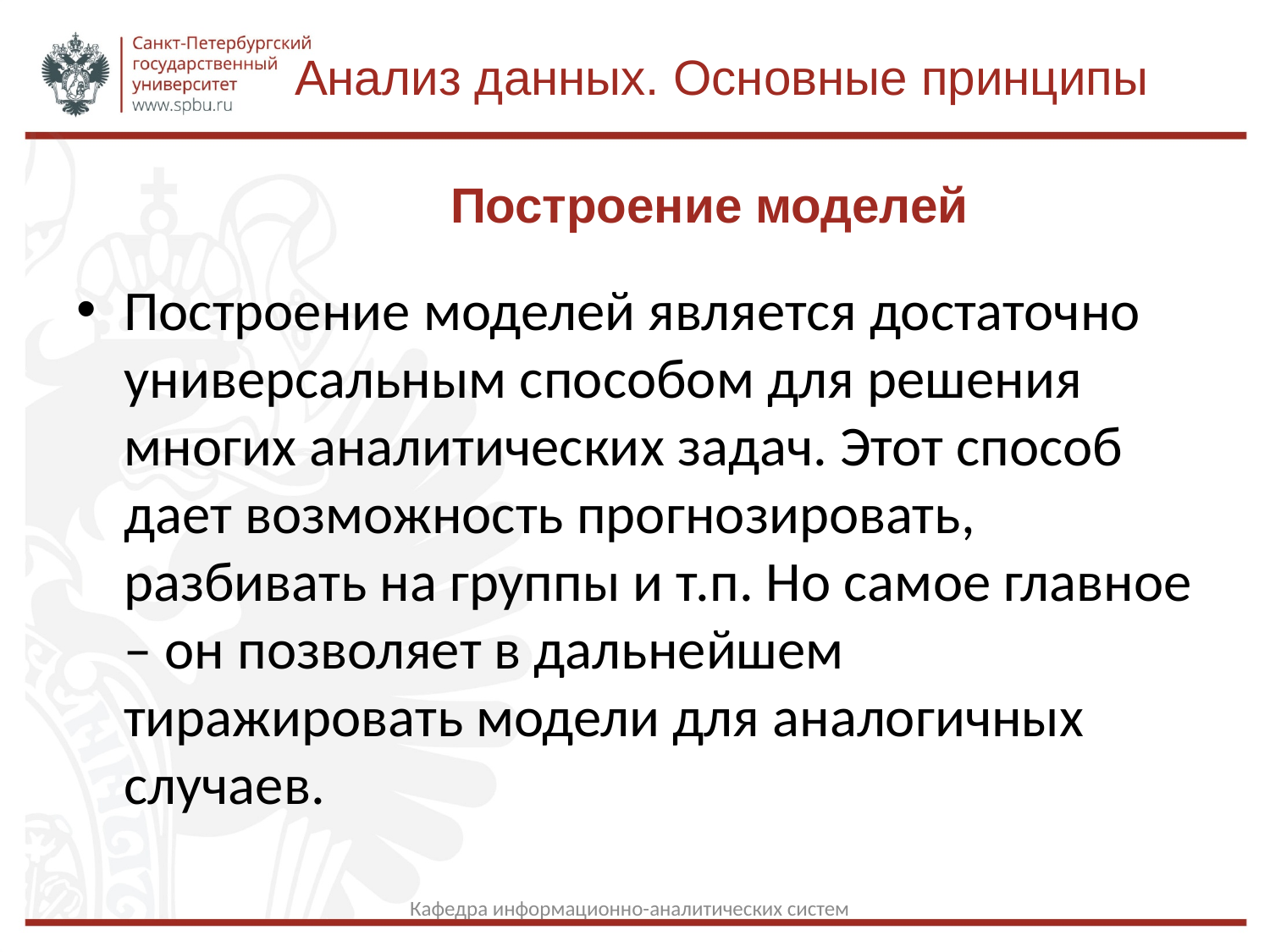

Анализ данных. Основные принципы
# Построение моделей
Построение моделей является достаточно универсальным способом для решения многих аналитических задач. Этот способ дает возможность прогнозировать, разбивать на группы и т.п. Но самое главное – он позволяет в дальнейшем тиражировать модели для аналогичных случаев.
Кафедра информационно-аналитических систем